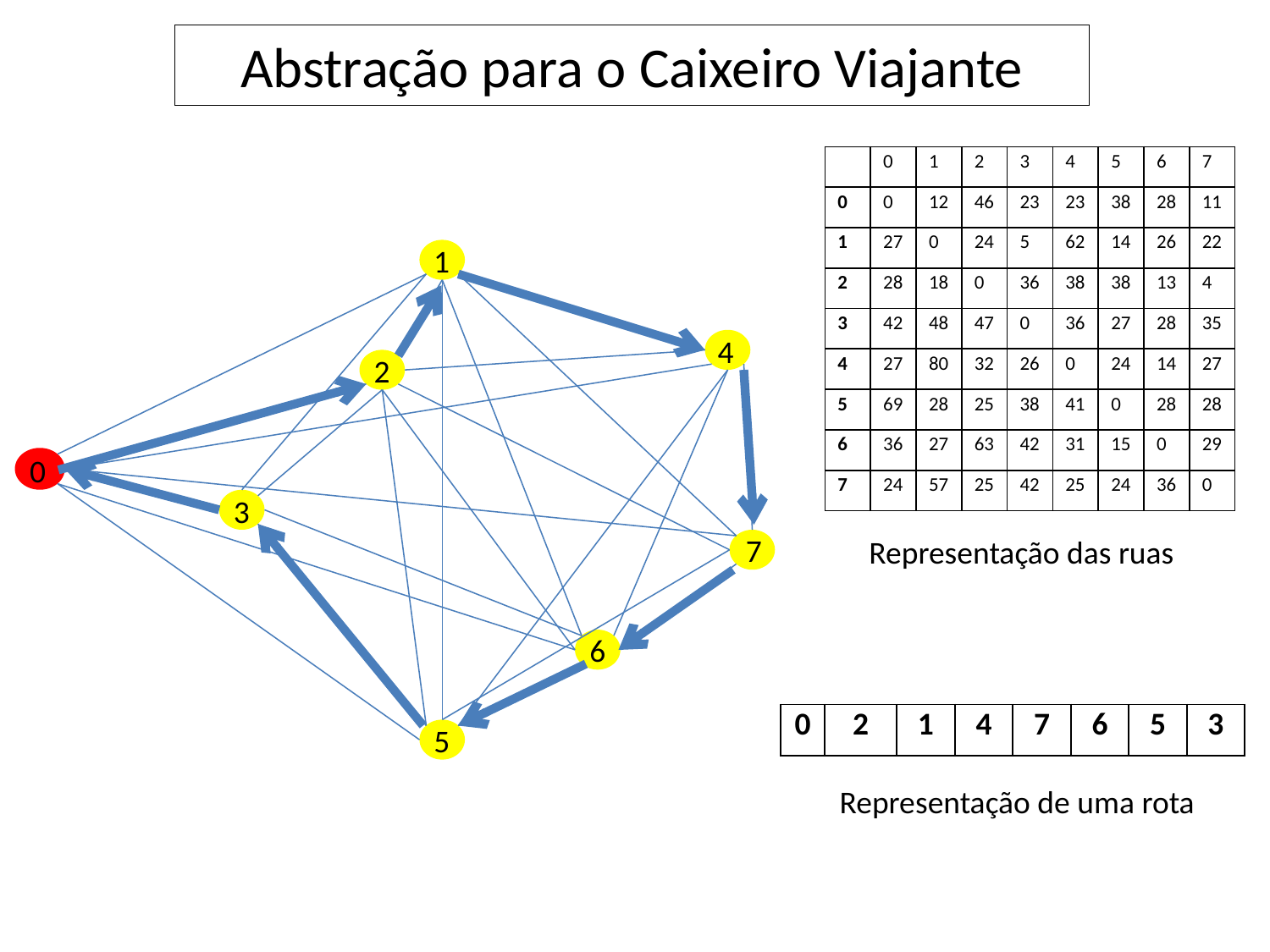

Abstração para o Caixeiro Viajante
|  | 0 | 1 | 2 | 3 | 4 | 5 | 6 | 7 |
| --- | --- | --- | --- | --- | --- | --- | --- | --- |
| 0 | 0 | 12 | 46 | 23 | 23 | 38 | 28 | 11 |
| 1 | 27 | 0 | 24 | 5 | 62 | 14 | 26 | 22 |
| 2 | 28 | 18 | 0 | 36 | 38 | 38 | 13 | 4 |
| 3 | 42 | 48 | 47 | 0 | 36 | 27 | 28 | 35 |
| 4 | 27 | 80 | 32 | 26 | 0 | 24 | 14 | 27 |
| 5 | 69 | 28 | 25 | 38 | 41 | 0 | 28 | 28 |
| 6 | 36 | 27 | 63 | 42 | 31 | 15 | 0 | 29 |
| 7 | 24 | 57 | 25 | 42 | 25 | 24 | 36 | 0 |
1

4

2

0

3

7
Representação das ruas

6

| 0 | 2 | 1 | 4 | 7 | 6 | 5 | 3 |
| --- | --- | --- | --- | --- | --- | --- | --- |
5

Representação de uma rota